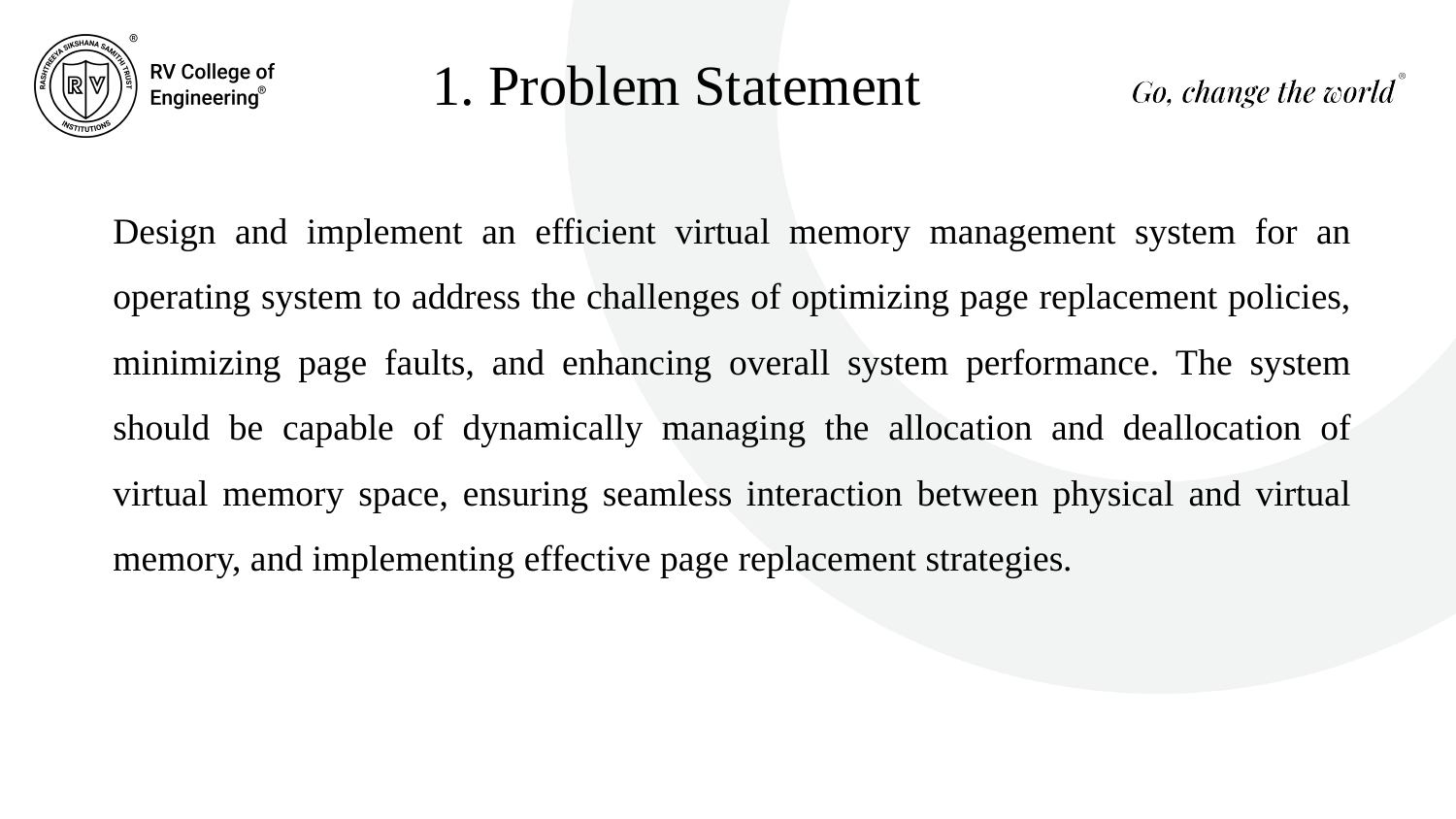

1. Problem Statement
Design and implement an efficient virtual memory management system for an operating system to address the challenges of optimizing page replacement policies, minimizing page faults, and enhancing overall system performance. The system should be capable of dynamically managing the allocation and deallocation of virtual memory space, ensuring seamless interaction between physical and virtual memory, and implementing effective page replacement strategies.